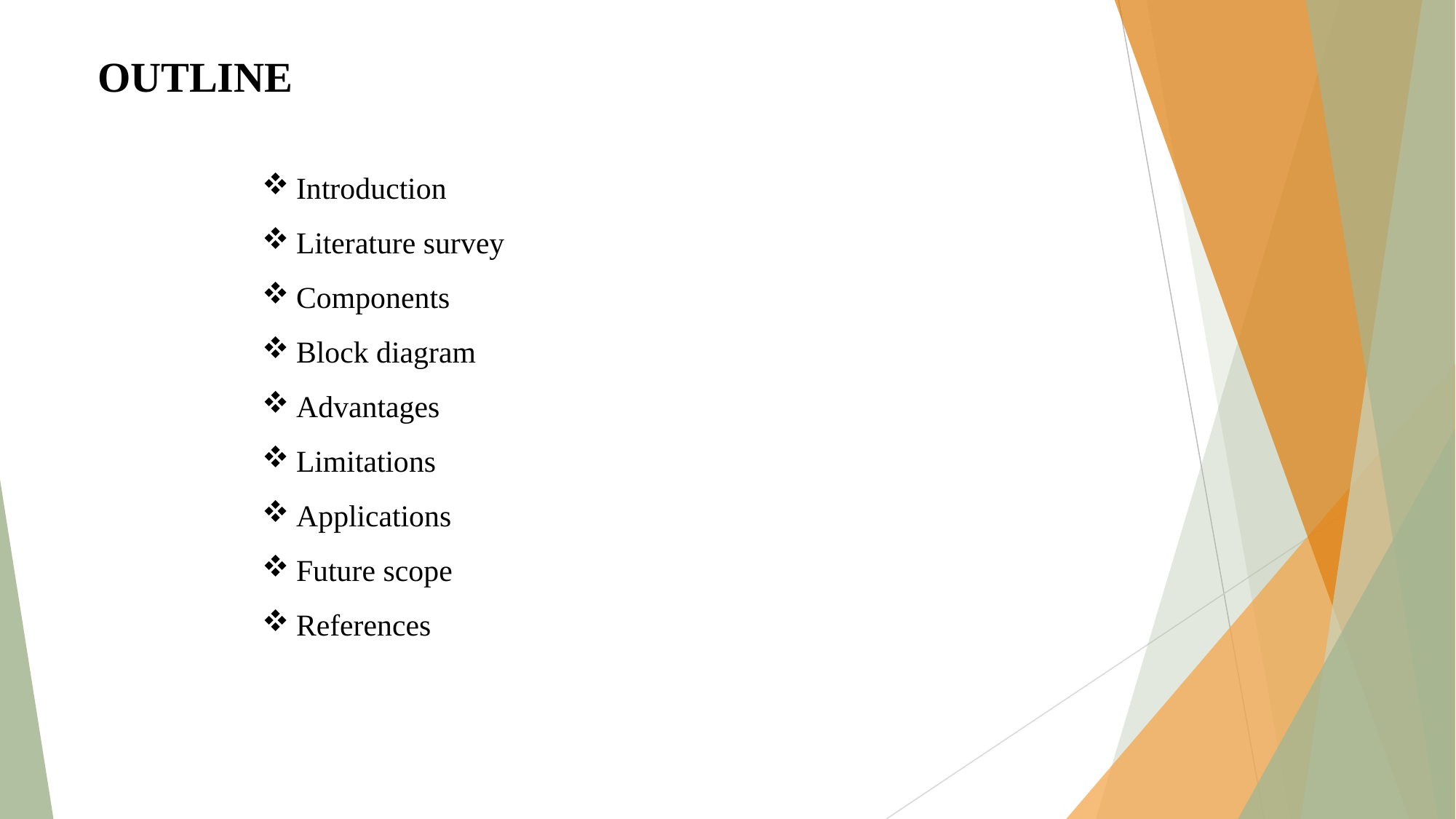

OUTLINE
Introduction
Literature survey
Components
Block diagram
Advantages
Limitations
Applications
Future scope
References